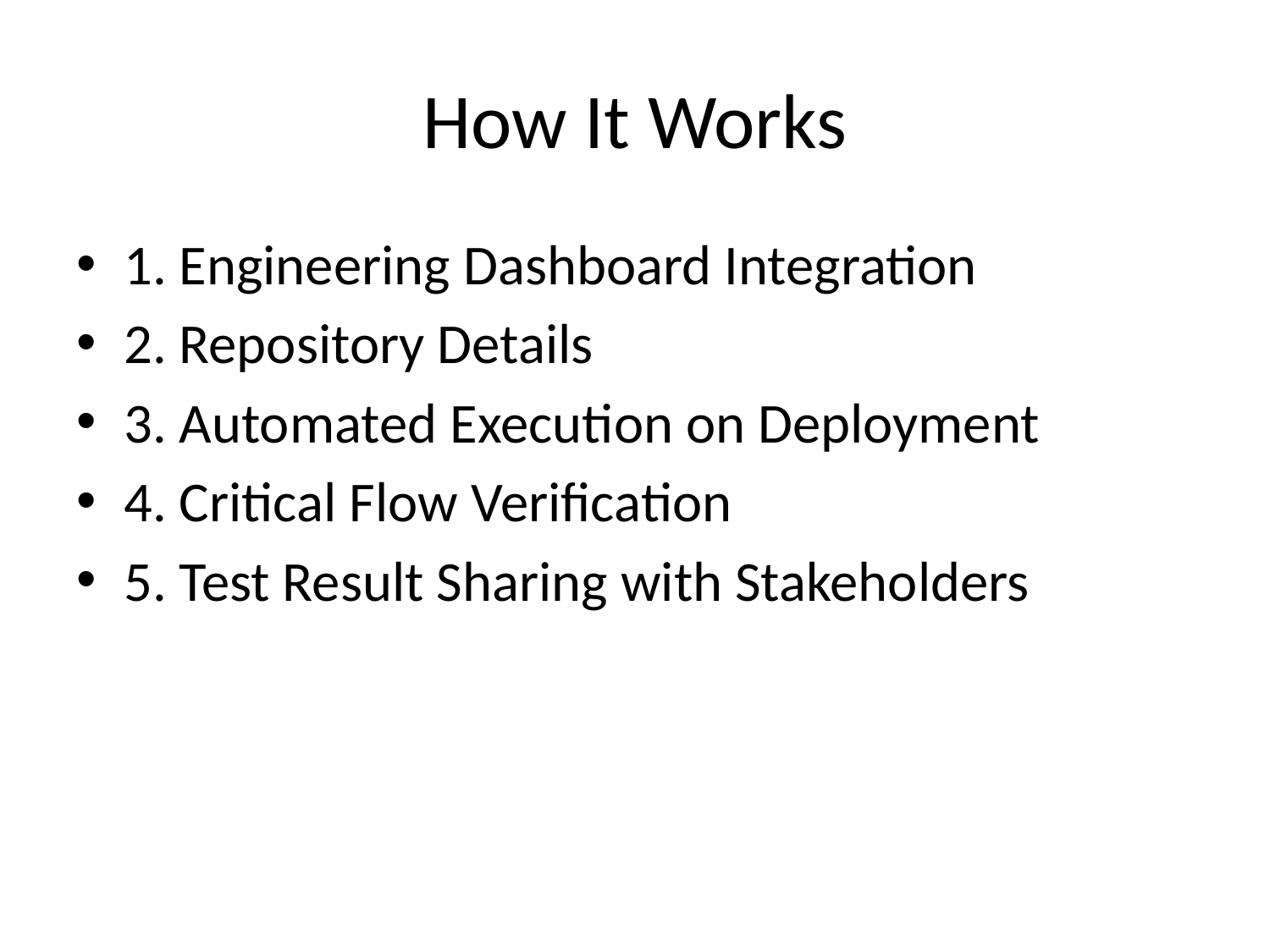

# How It Works
1. Engineering Dashboard Integration
2. Repository Details
3. Automated Execution on Deployment
4. Critical Flow Verification
5. Test Result Sharing with Stakeholders